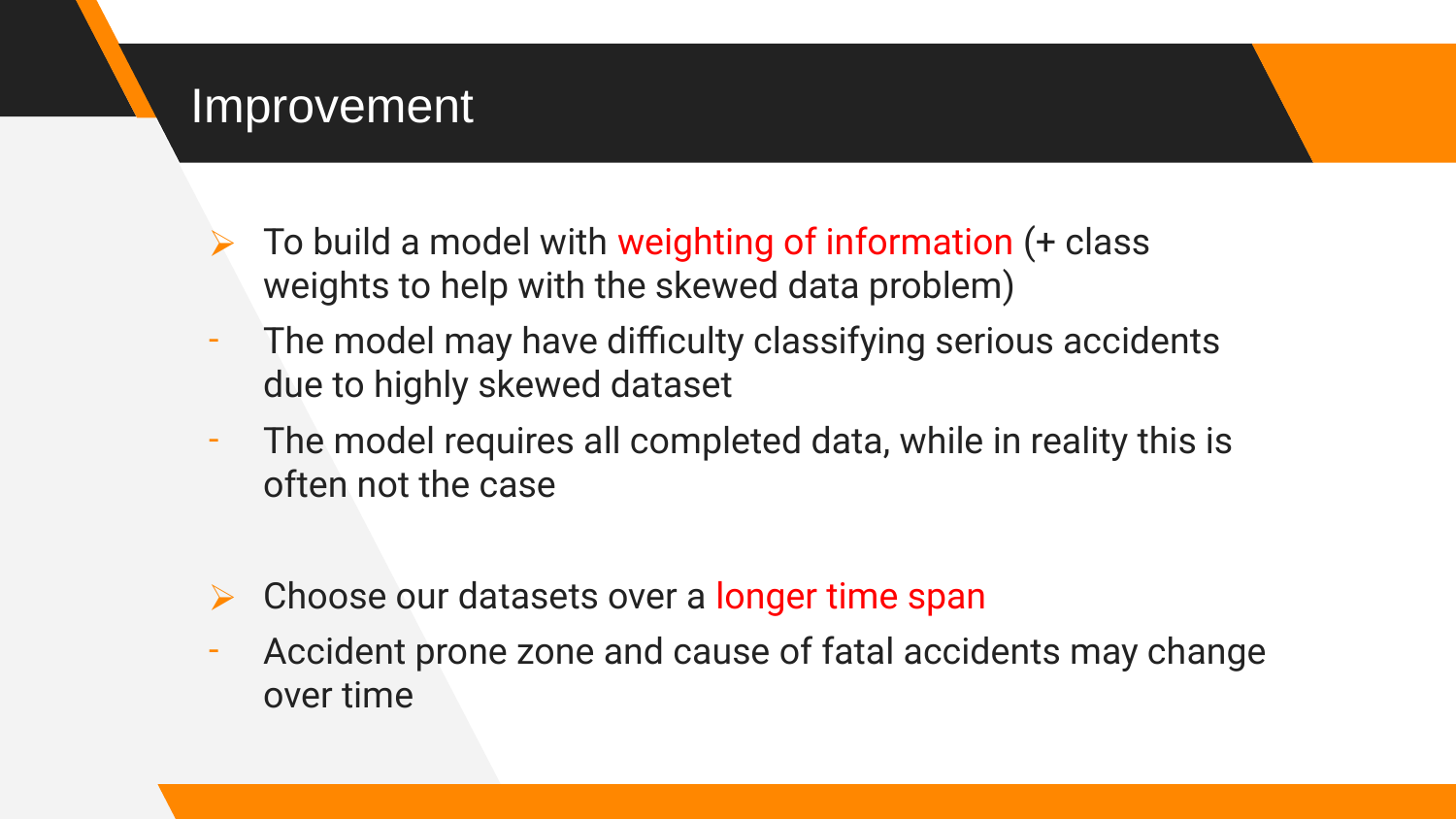

# Improvement
To build a model with weighting of information (+ class weights to help with the skewed data problem)
The model may have difficulty classifying serious accidents due to highly skewed dataset
The model requires all completed data, while in reality this is often not the case

Choose our datasets over a longer time span
Accident prone zone and cause of fatal accidents may change over time